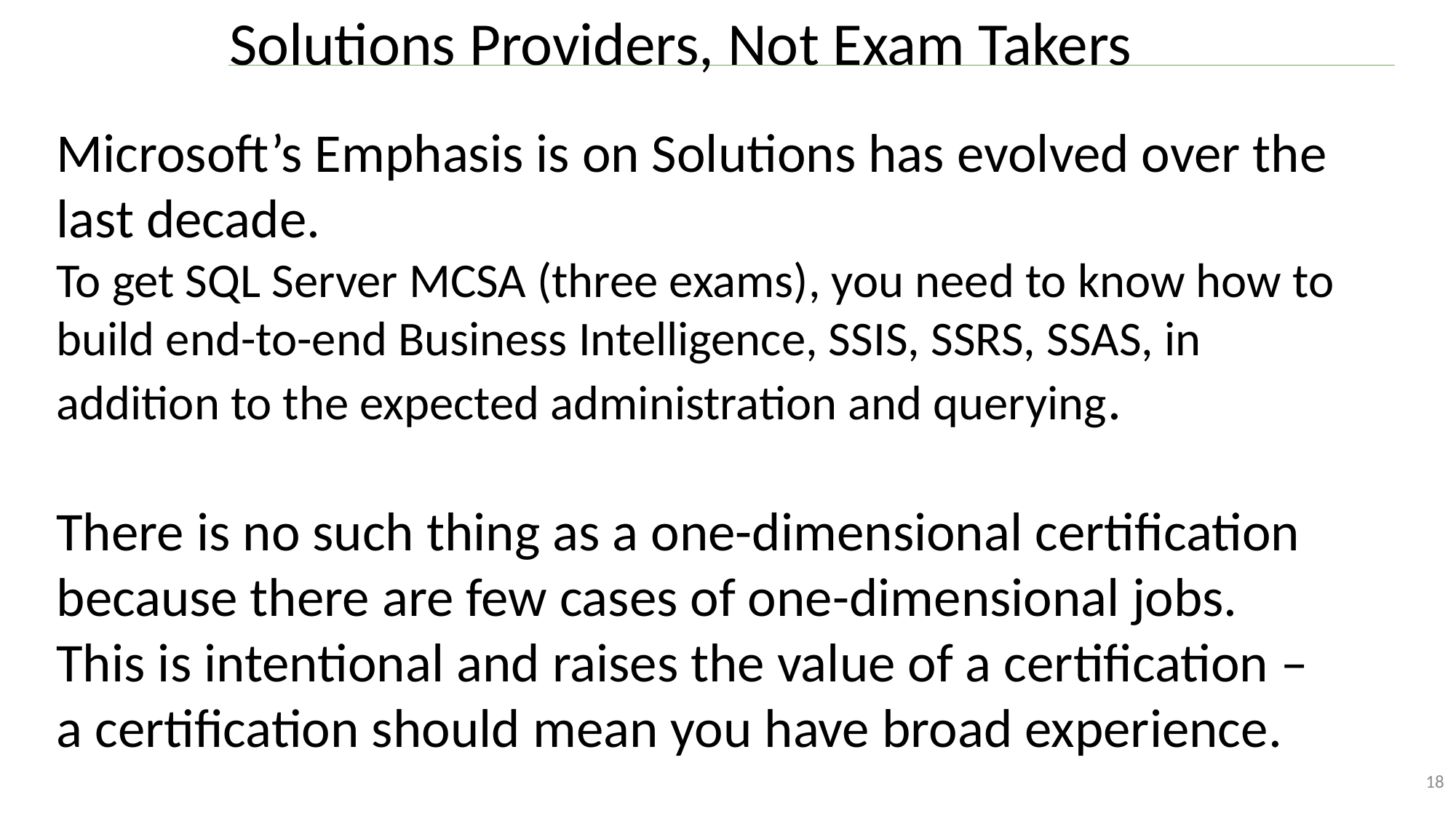

# Solutions Providers, Not Exam Takers
Microsoft’s Emphasis is on Solutions has evolved over the last decade.
To get SQL Server MCSA (three exams), you need to know how to build end-to-end Business Intelligence, SSIS, SSRS, SSAS, in addition to the expected administration and querying.

There is no such thing as a one-dimensional certification because there are few cases of one-dimensional jobs.
This is intentional and raises the value of a certification – a certification should mean you have broad experience.
18